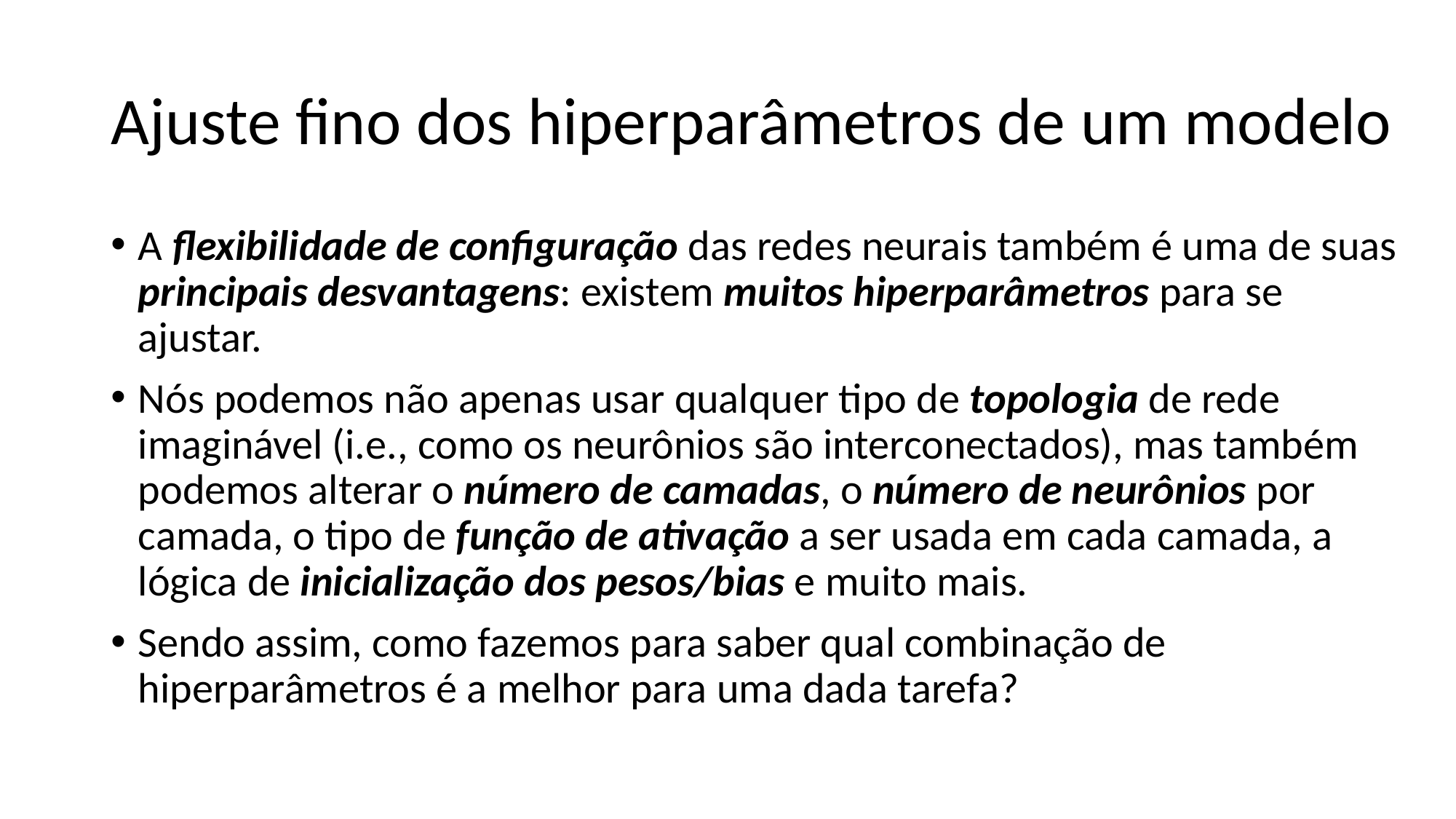

# Ajuste fino dos hiperparâmetros de um modelo
A flexibilidade de configuração das redes neurais também é uma de suas principais desvantagens: existem muitos hiperparâmetros para se ajustar.
Nós podemos não apenas usar qualquer tipo de topologia de rede imaginável (i.e., como os neurônios são interconectados), mas também podemos alterar o número de camadas, o número de neurônios por camada, o tipo de função de ativação a ser usada em cada camada, a lógica de inicialização dos pesos/bias e muito mais.
Sendo assim, como fazemos para saber qual combinação de hiperparâmetros é a melhor para uma dada tarefa?